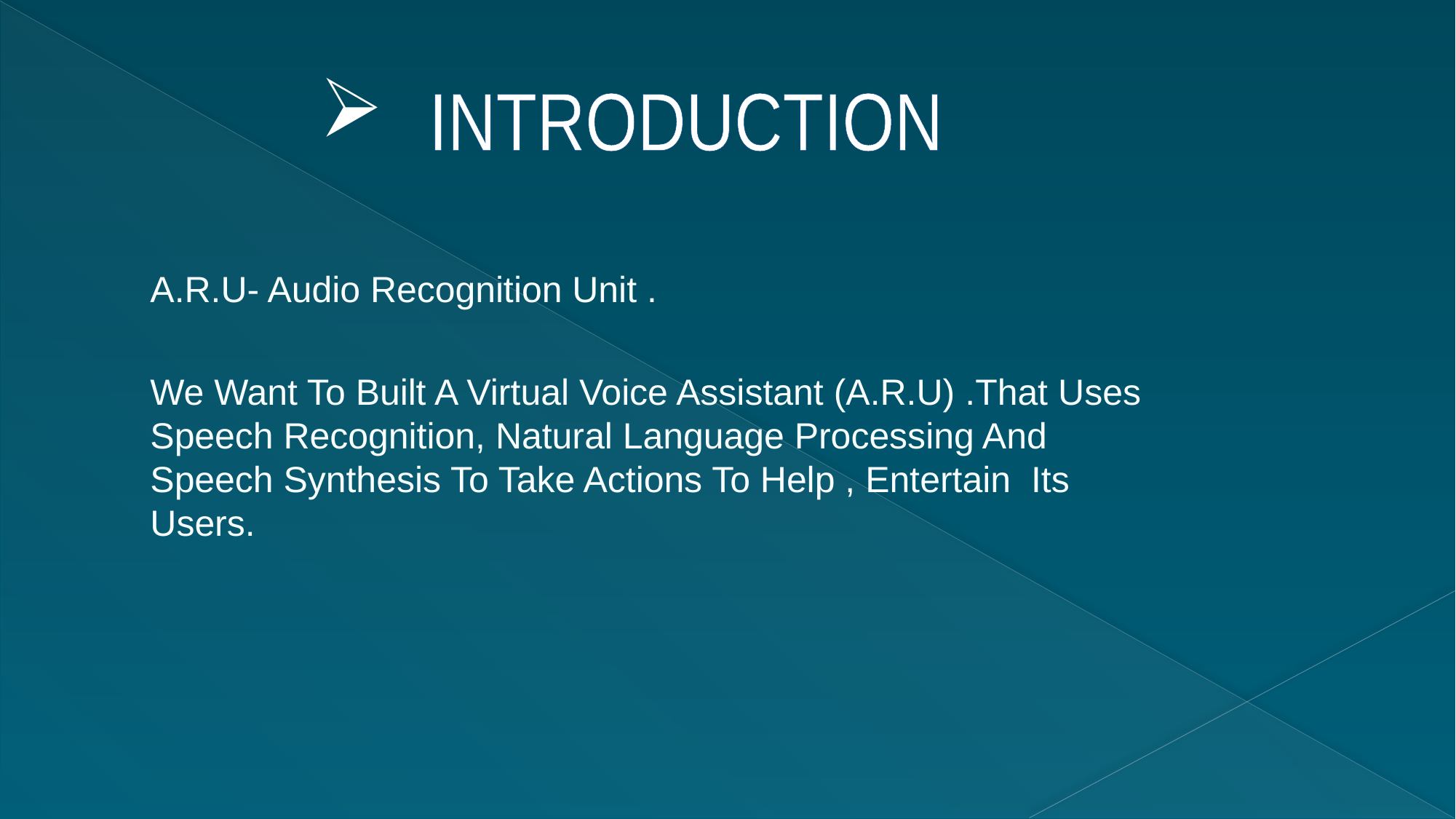

# INTRODUCTION
A.R.U- Audio Recognition Unit .
We Want To Built A Virtual Voice Assistant (A.R.U) .That Uses Speech Recognition, Natural Language Processing And Speech Synthesis To Take Actions To Help , Entertain  Its Users.